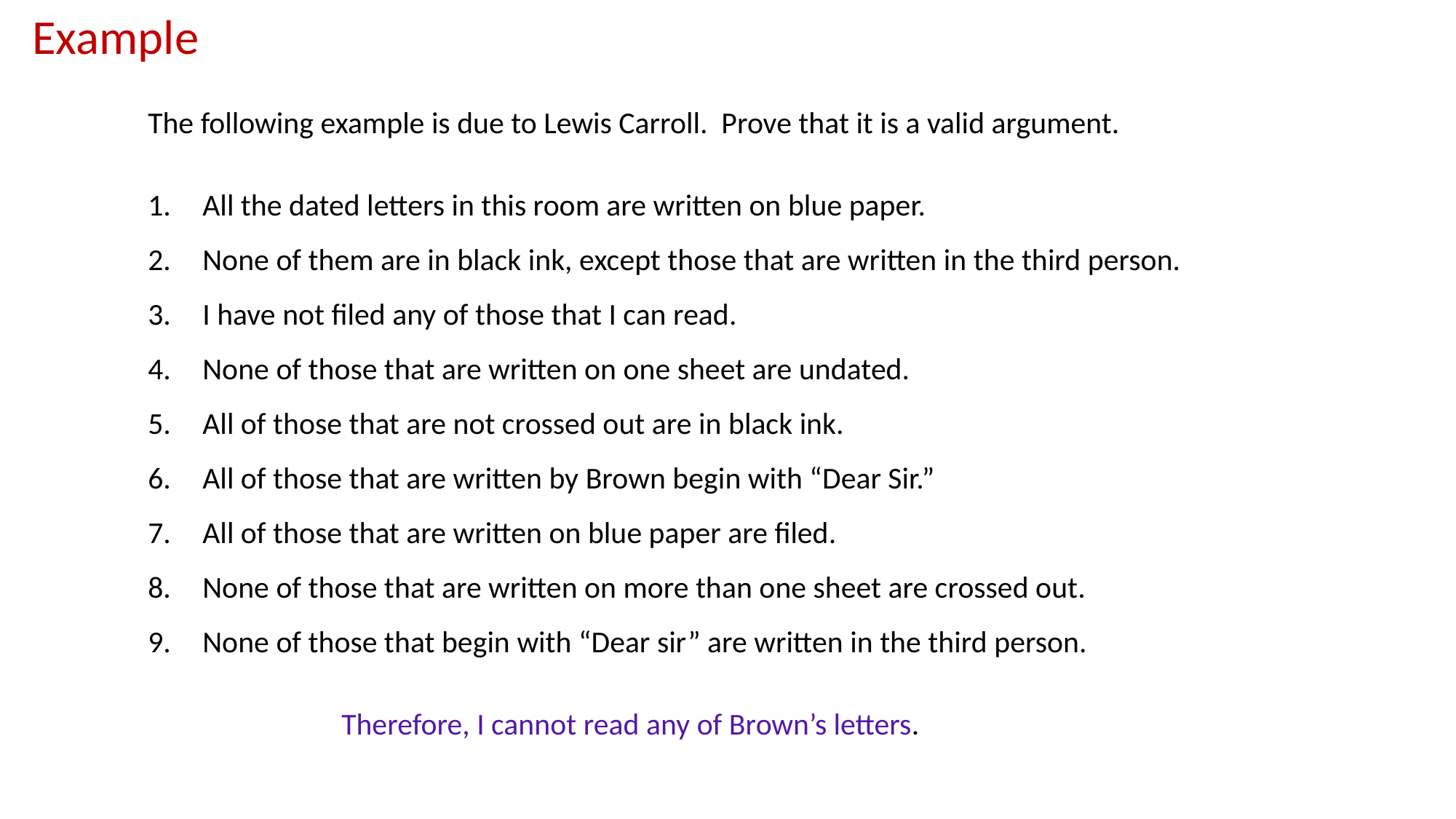

# Example
The following example is due to Lewis Carroll.  Prove that it is a valid argument.

All the dated letters in this room are written on blue paper.
None of them are in black ink, except those that are written in the third person.
I have not filed any of those that I can read.
None of those that are written on one sheet are undated.
All of those that are not crossed out are in black ink.
All of those that are written by Brown begin with “Dear Sir.”
All of those that are written on blue paper are filed.
None of those that are written on more than one sheet are crossed out.
None of those that begin with “Dear sir” are written in the third person.

                            Therefore, I cannot read any of Brown’s letters.